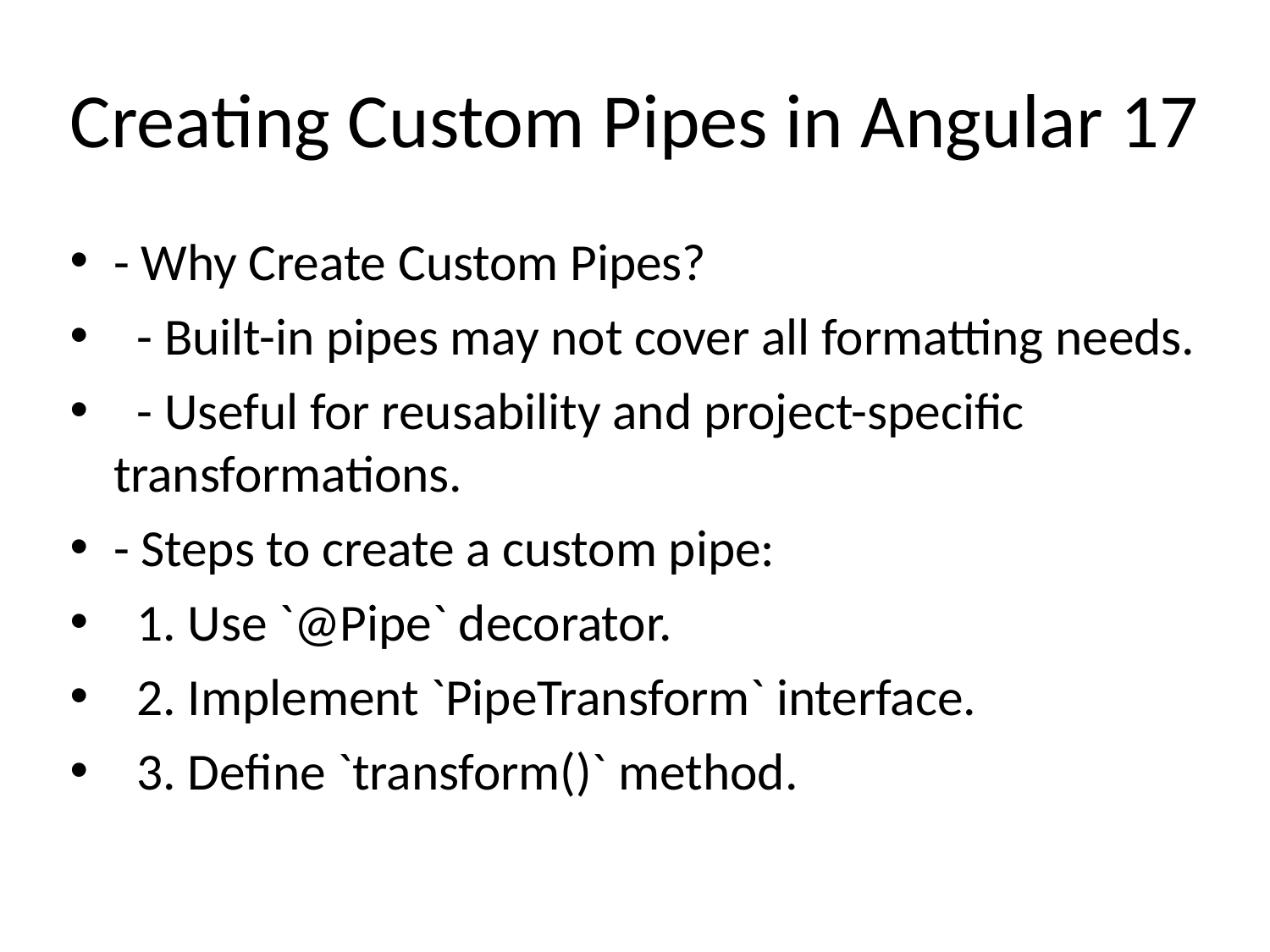

# Creating Custom Pipes in Angular 17
- Why Create Custom Pipes?
  - Built-in pipes may not cover all formatting needs.
  - Useful for reusability and project-specific transformations.
- Steps to create a custom pipe:
  1. Use `@Pipe` decorator.
  2. Implement `PipeTransform` interface.
  3. Define `transform()` method.